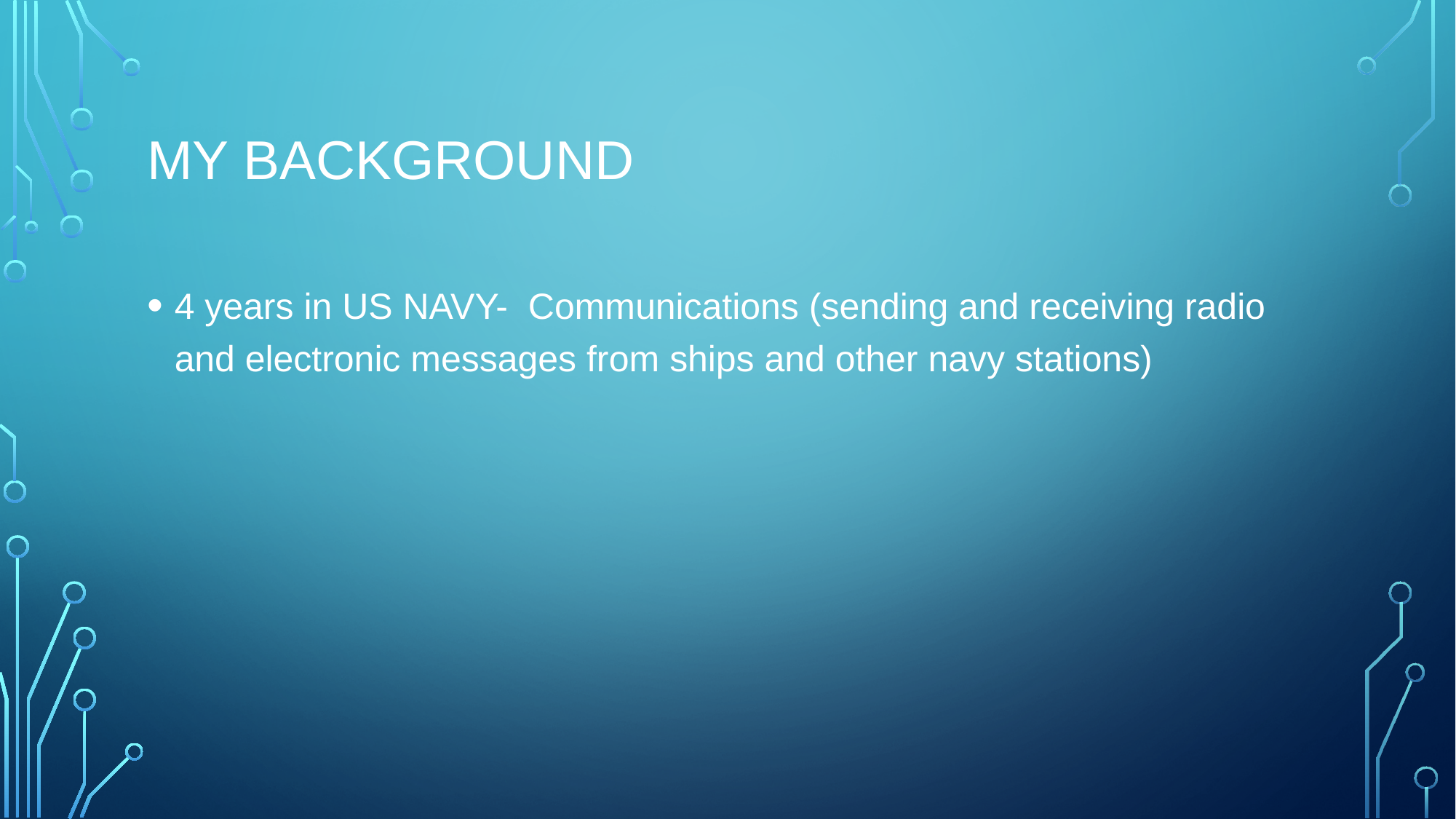

# My background
4 years in US NAVY-  Communications (sending and receiving radio and electronic messages from ships and other navy stations)